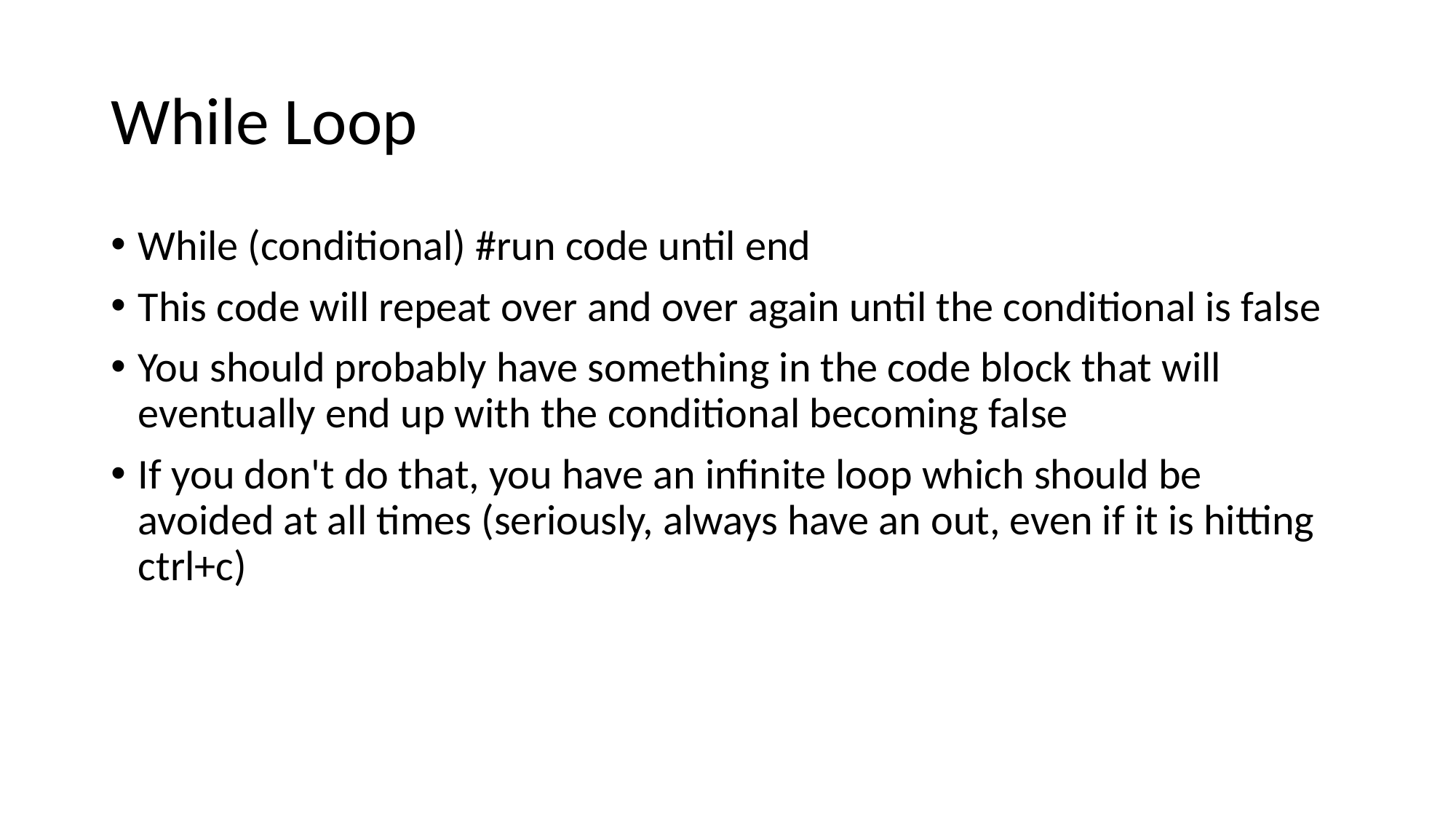

# While Loop
While (conditional) #run code until end
This code will repeat over and over again until the conditional is false
You should probably have something in the code block that will eventually end up with the conditional becoming false
If you don't do that, you have an infinite loop which should be avoided at all times (seriously, always have an out, even if it is hitting ctrl+c)